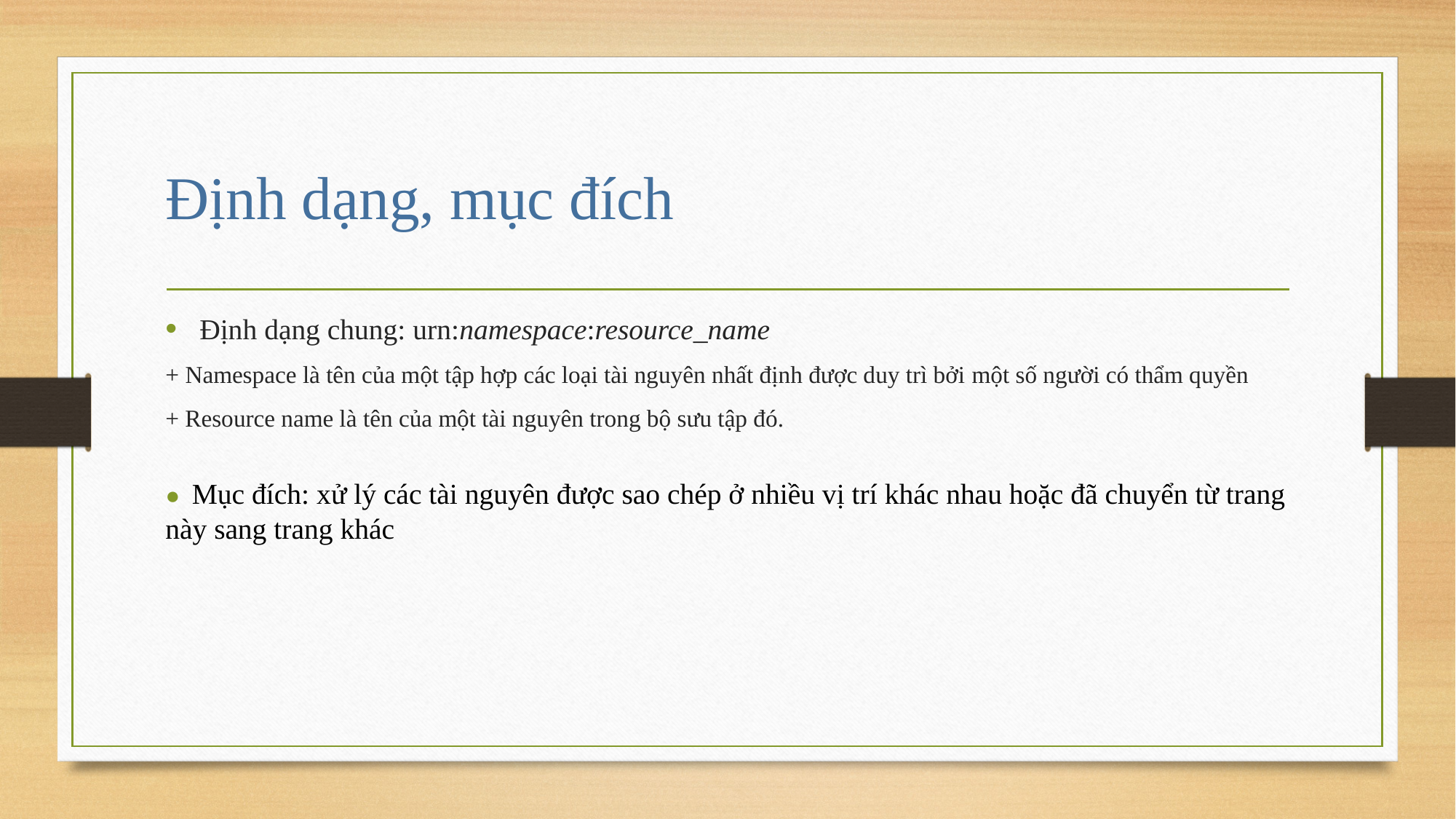

# Định dạng, mục đích
Định dạng chung: urn:namespace:resource_name
+ Namespace là tên của một tập hợp các loại tài nguyên nhất định được duy trì bởi một số người có thẩm quyền
+ Resource name là tên của một tài nguyên trong bộ sưu tập đó.
●  Mục đích: xử lý các tài nguyên được sao chép ở nhiều vị trí khác nhau hoặc đã chuyển từ trang này sang trang khác